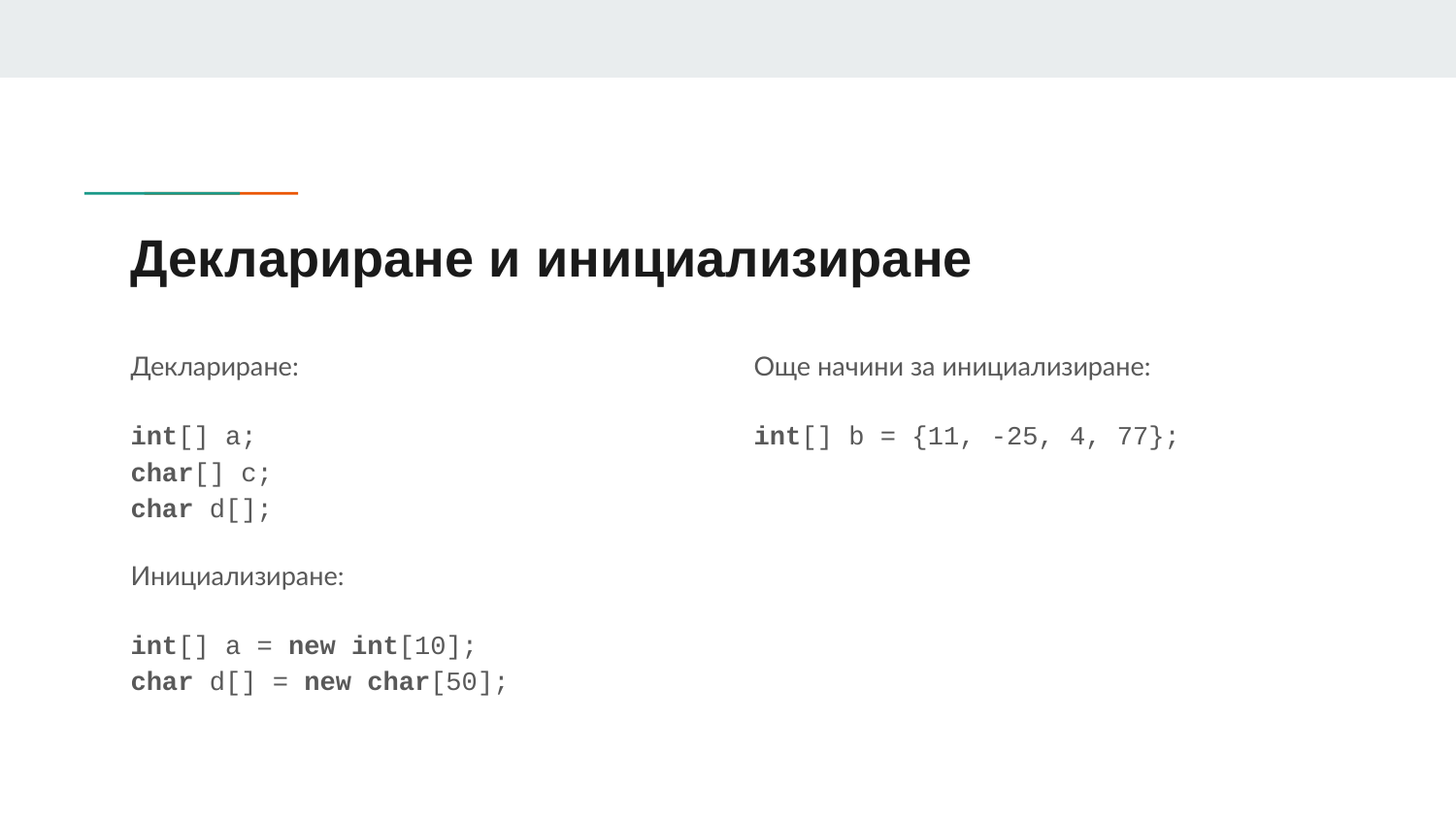

# Деклариране и инициализиране
Деклариране:
int[] a;
char[] c;
char d[];
Инициализиране:
int[] a = new int[10];
char d[] = new char[50];
Още начини за инициализиране:
int[] b = {11, -25, 4, 77};